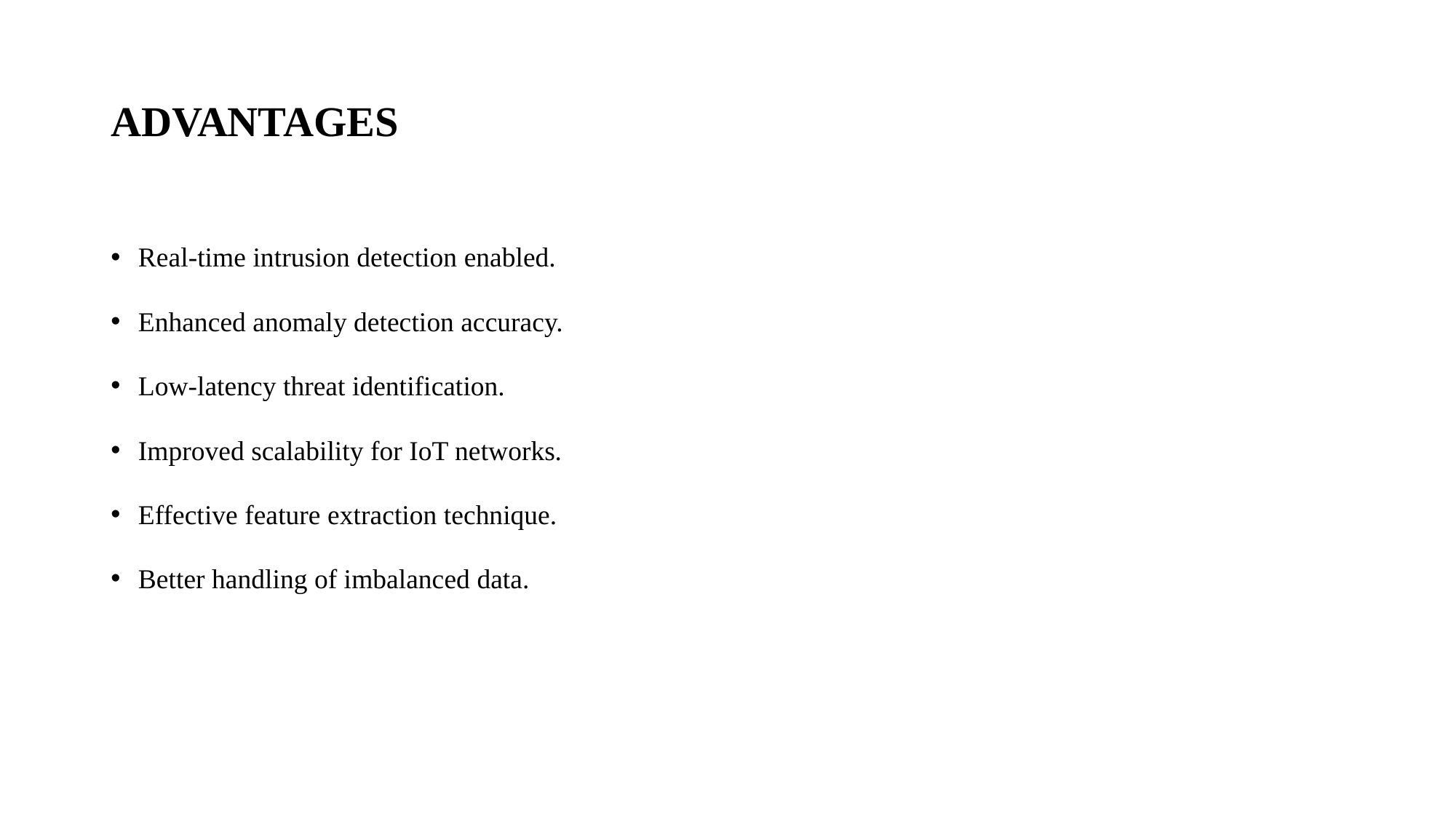

# ADVANTAGES
Real-time intrusion detection enabled.
Enhanced anomaly detection accuracy.
Low-latency threat identification.
Improved scalability for IoT networks.
Effective feature extraction technique.
Better handling of imbalanced data.